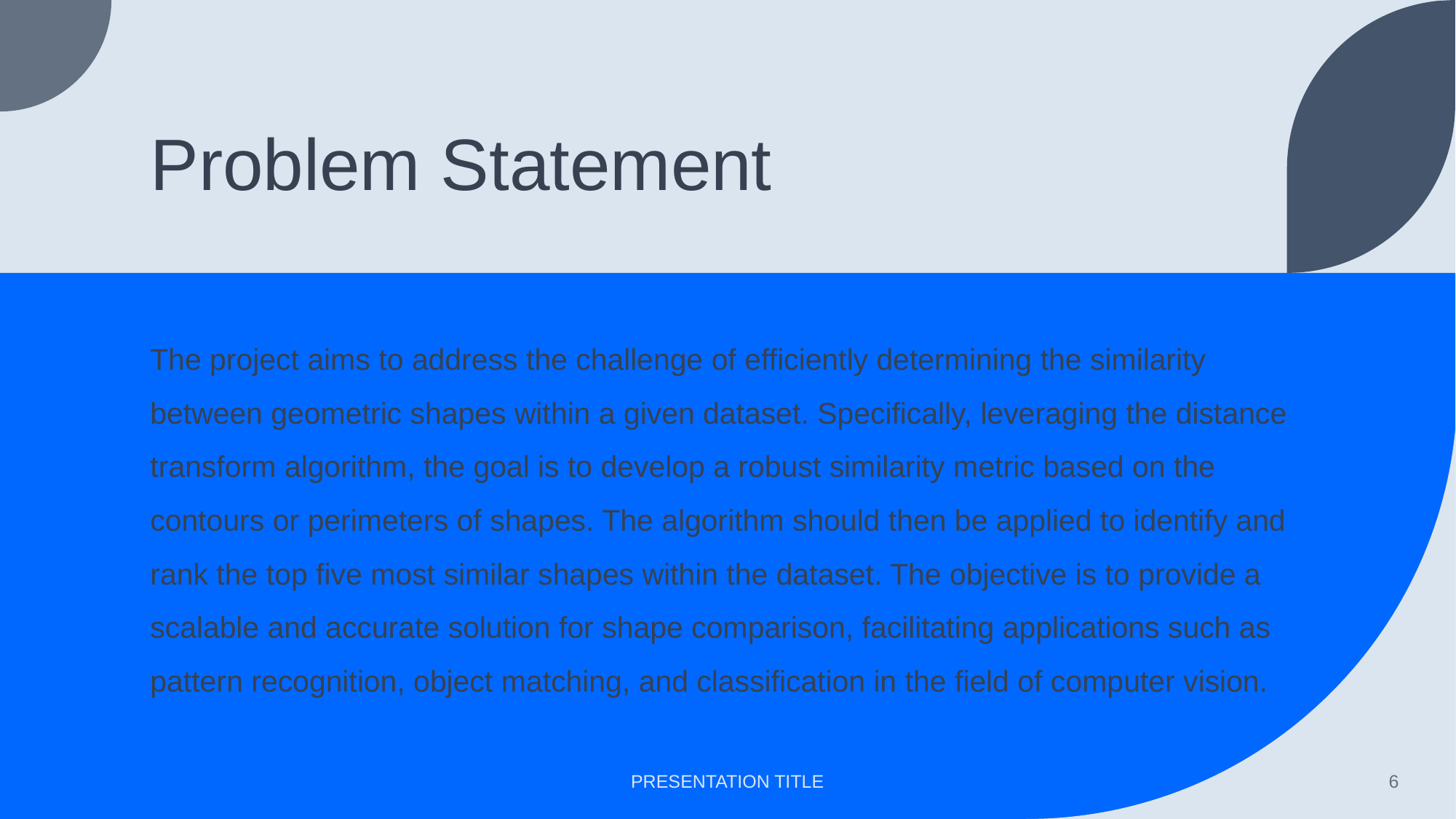

# Problem Statement
The project aims to address the challenge of efficiently determining the similarity between geometric shapes within a given dataset. Specifically, leveraging the distance transform algorithm, the goal is to develop a robust similarity metric based on the contours or perimeters of shapes. The algorithm should then be applied to identify and rank the top five most similar shapes within the dataset. The objective is to provide a scalable and accurate solution for shape comparison, facilitating applications such as pattern recognition, object matching, and classification in the field of computer vision.
PRESENTATION TITLE
6